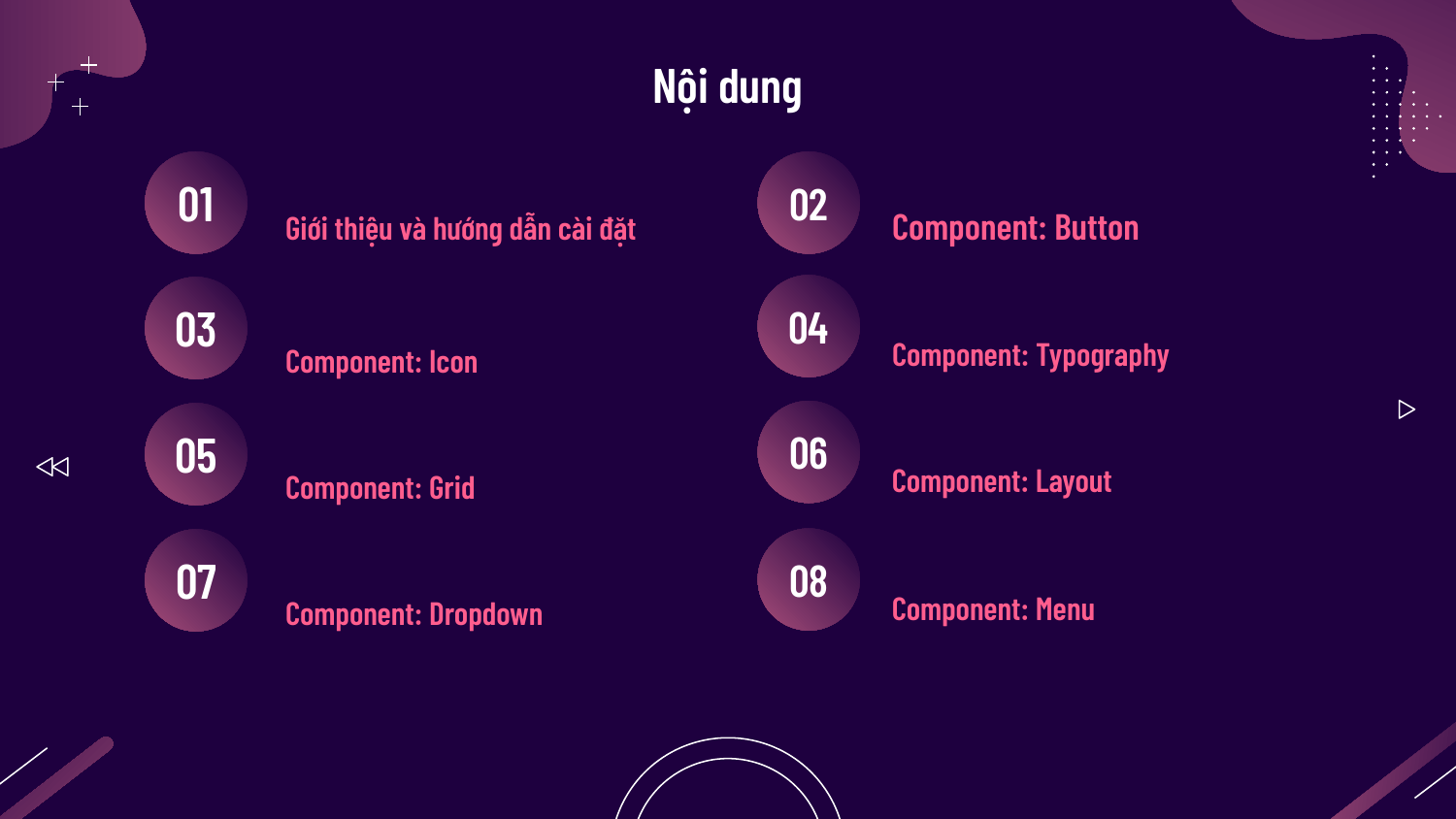

# Nội dung
01
02
Component: Button
Giới thiệu và hướng dẫn cài đặt
04
03
Component: Typography
Component: Icon
06
Component: Layout
05
Component: Grid
08
07
Component: Menu
Component: Dropdown